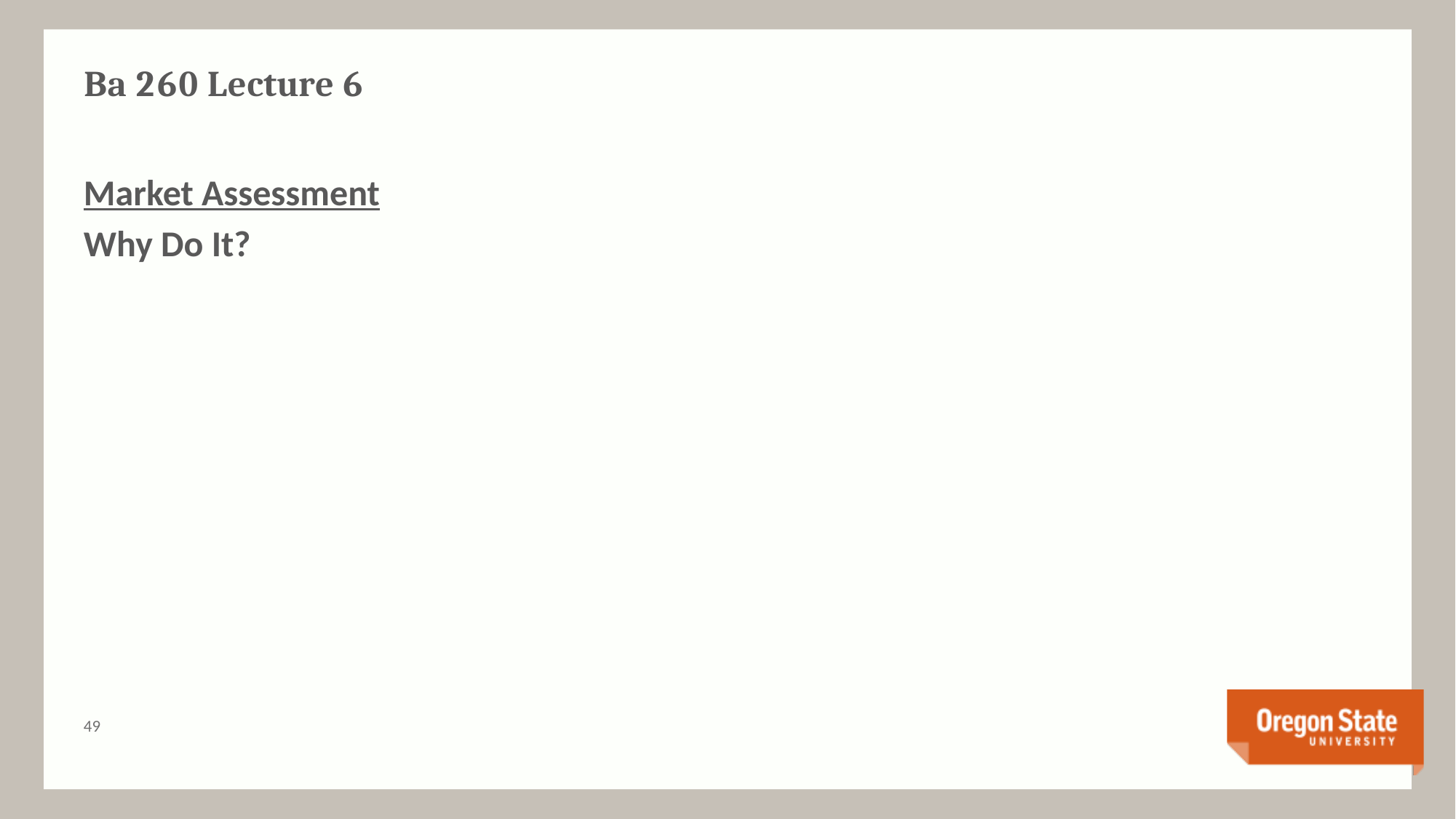

# Ba 260 Lecture 6
Market Assessment
Why Do It?
49